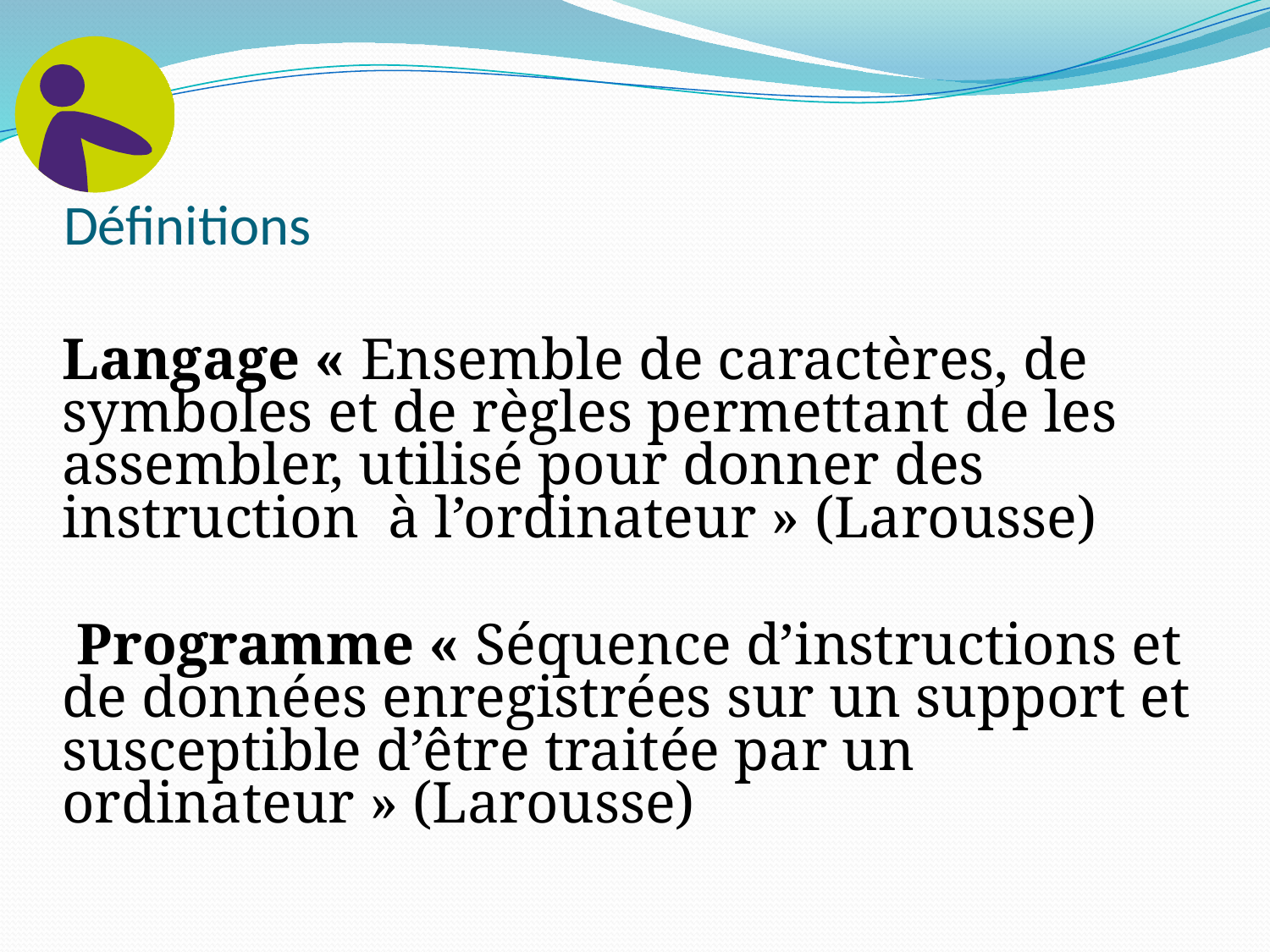

# Définitions

Langage « Ensemble de caractères, de symboles et de règles permettant de les assembler, utilisé pour donner des instruction  à l’ordinateur » (Larousse)

 Programme « Séquence d’instructions et de données enregistrées sur un support et susceptible d’être traitée par un ordinateur » (Larousse)